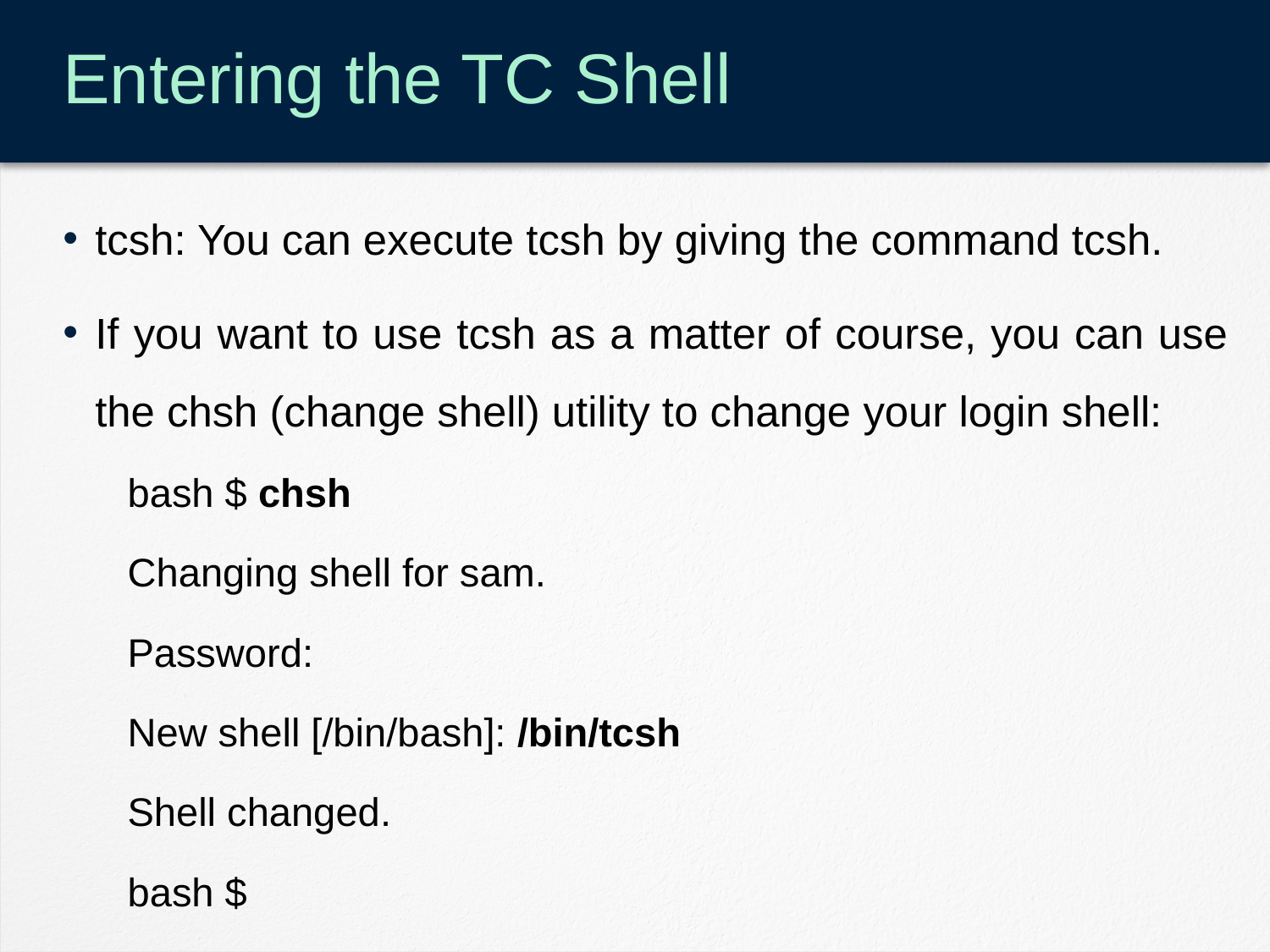

# Entering the TC Shell
tcsh: You can execute tcsh by giving the command tcsh.
If you want to use tcsh as a matter of course, you can use the chsh (change shell) utility to change your login shell:
bash $ chsh
Changing shell for sam.
Password:
New shell [/bin/bash]: /bin/tcsh
Shell changed.
bash $